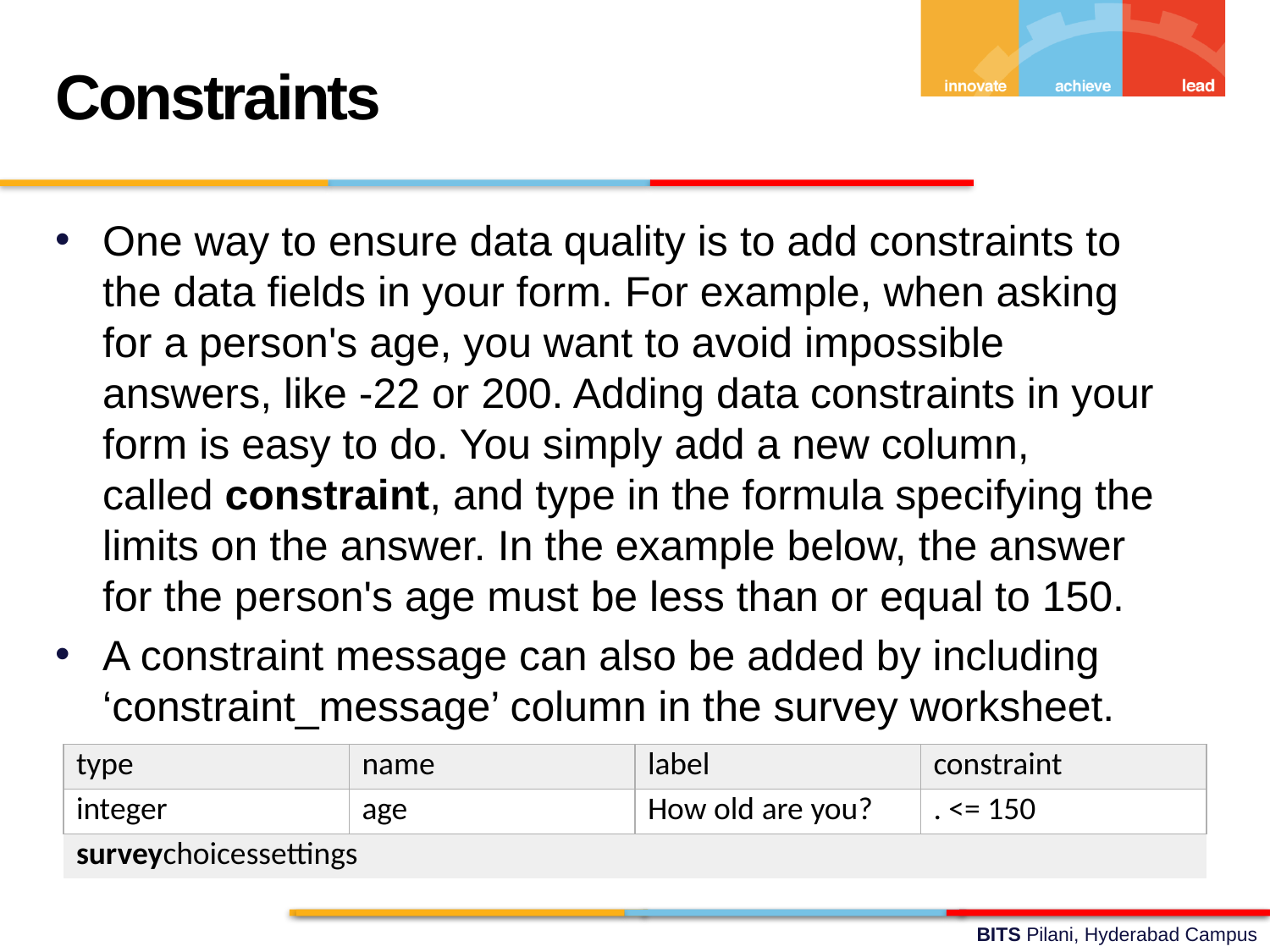

Constraints
One way to ensure data quality is to add constraints to the data fields in your form. For example, when asking for a person's age, you want to avoid impossible answers, like -22 or 200. Adding data constraints in your form is easy to do. You simply add a new column, called constraint, and type in the formula specifying the limits on the answer. In the example below, the answer for the person's age must be less than or equal to 150.
A constraint message can also be added by including ‘constraint_message’ column in the survey worksheet.
| type | name | label | constraint |
| --- | --- | --- | --- |
| integer | age | How old are you? | . <= 150 |
| surveychoicessettings |  |  |  |